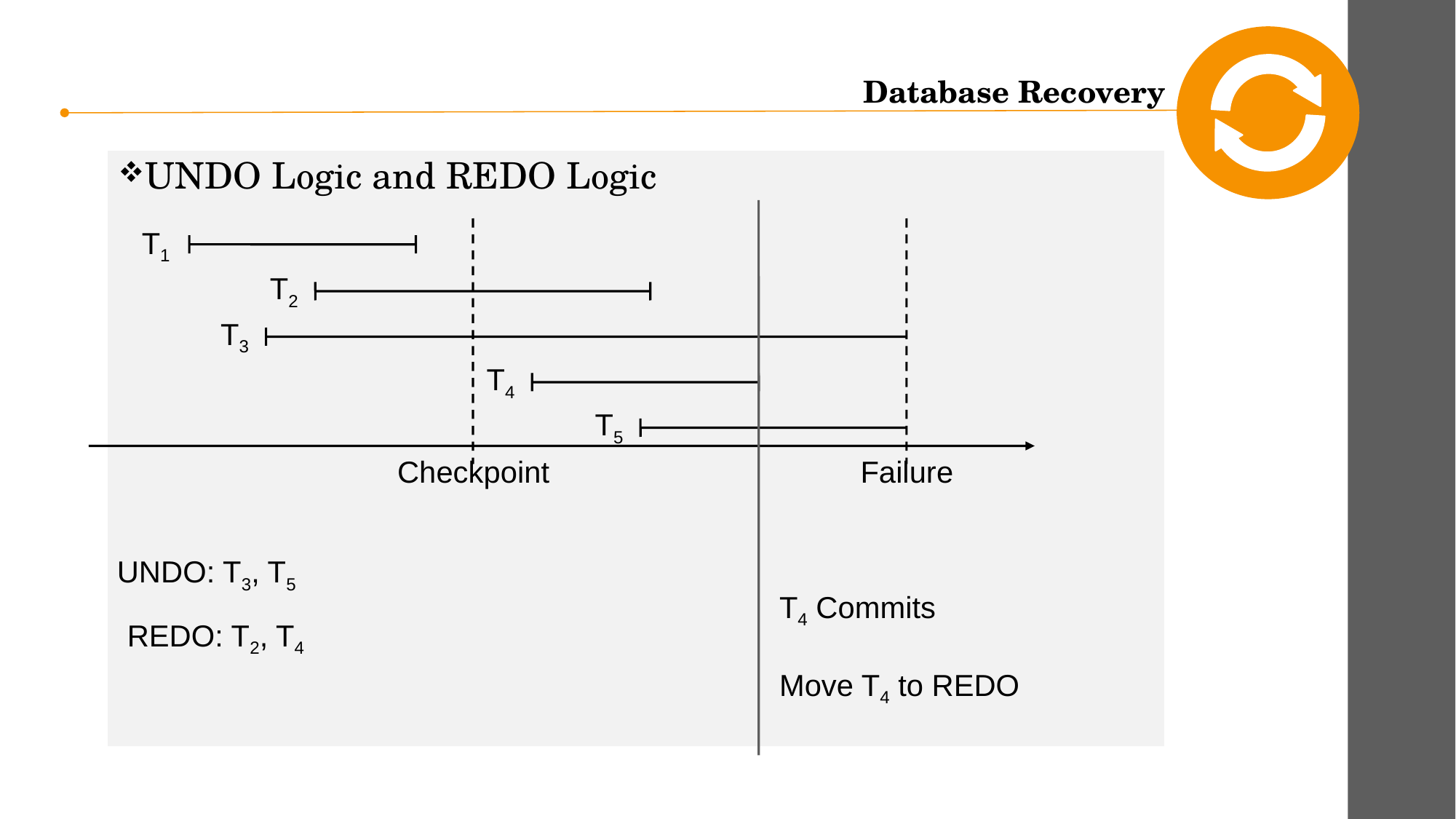

Database Recovery

UNDO Logic and REDO Logic

T1

T2

T3

T4

T5

Checkpoint
Failure
UNDO: T3, T5
T4 Commits

Move T4 to REDO
REDO: T2, T4